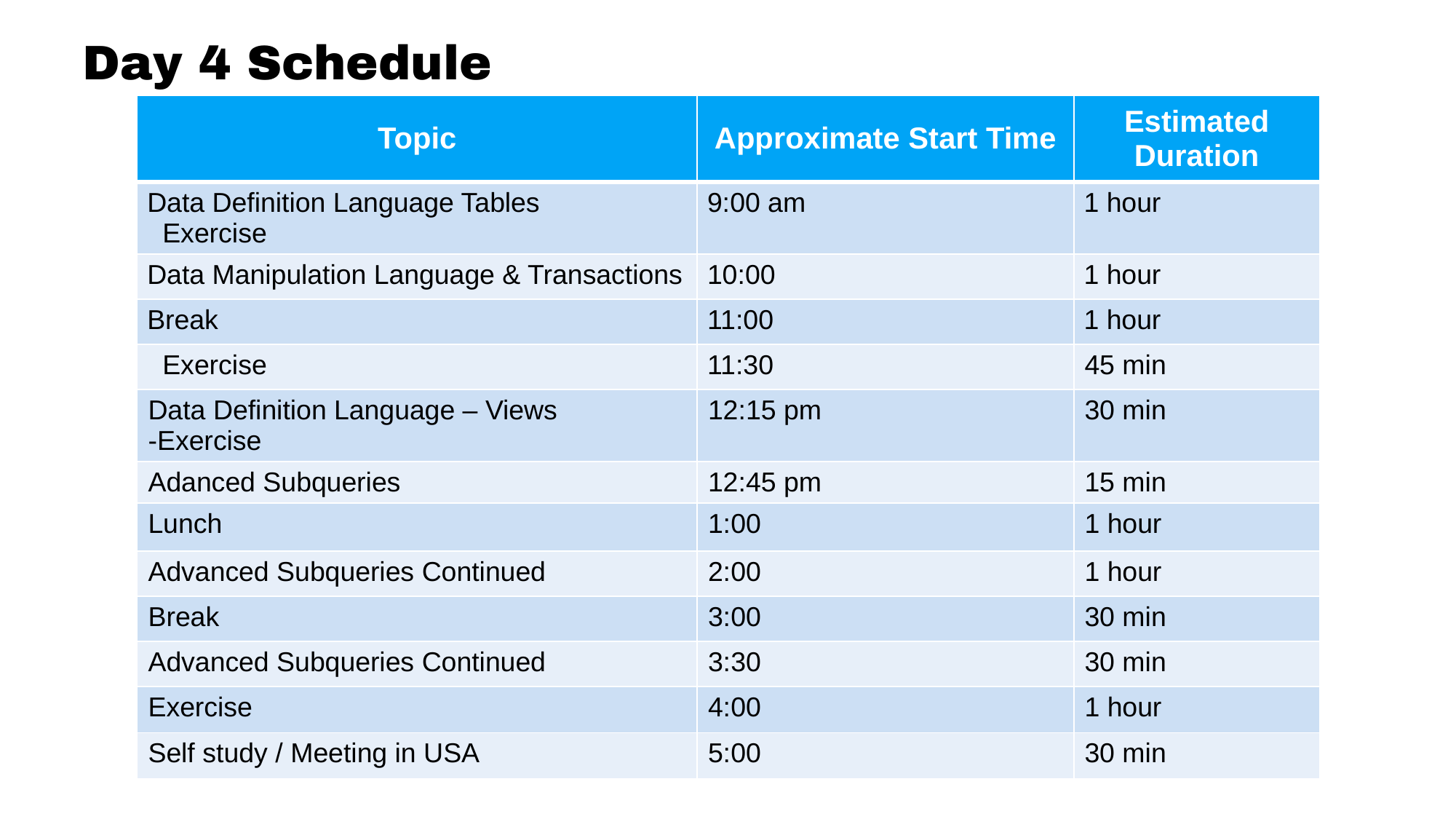

# Day 4 Schedule
| Topic | Approximate Start Time | Estimated Duration |
| --- | --- | --- |
| Data Definition Language Tables Exercise | 9:00 am | 1 hour |
| Data Manipulation Language & Transactions | 10:00 | 1 hour |
| Break | 11:00 | 1 hour |
| Exercise | 11:30 | 45 min |
| Data Definition Language – Views -Exercise | 12:15 pm | 30 min |
| Adanced Subqueries | 12:45 pm | 15 min |
| Lunch | 1:00 | 1 hour |
| Advanced Subqueries Continued | 2:00 | 1 hour |
| Break | 3:00 | 30 min |
| Advanced Subqueries Continued | 3:30 | 30 min |
| Exercise | 4:00 | 1 hour |
| Self study / Meeting in USA | 5:00 | 30 min |